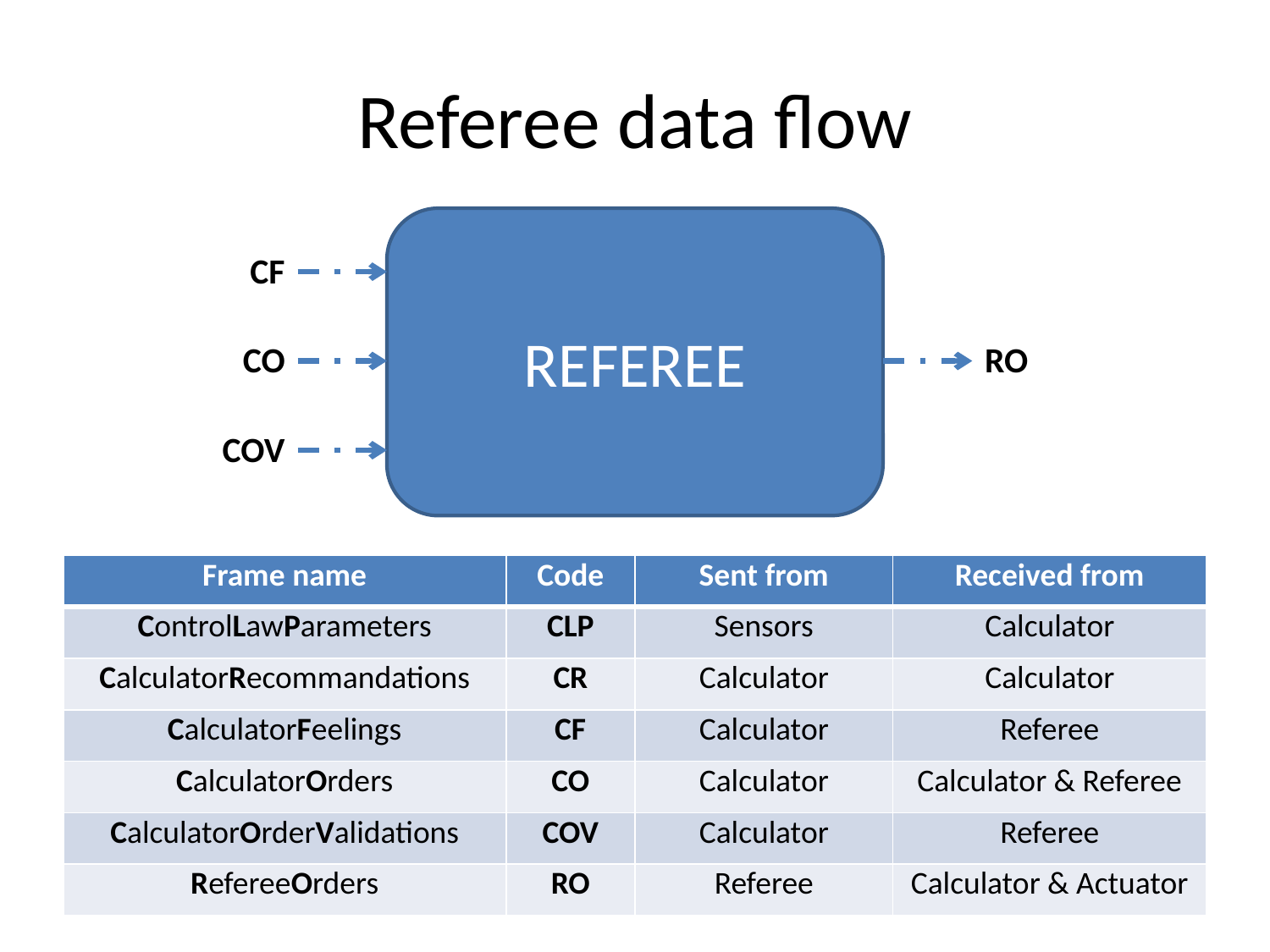

# Referee data flow
REFEREE
CF
CO
RO
COV
| Frame name | Code | Sent from | Received from |
| --- | --- | --- | --- |
| ControlLawParameters | CLP | Sensors | Calculator |
| CalculatorRecommandations | CR | Calculator | Calculator |
| CalculatorFeelings | CF | Calculator | Referee |
| CalculatorOrders | CO | Calculator | Calculator & Referee |
| CalculatorOrderValidations | COV | Calculator | Referee |
| RefereeOrders | RO | Referee | Calculator & Actuator |